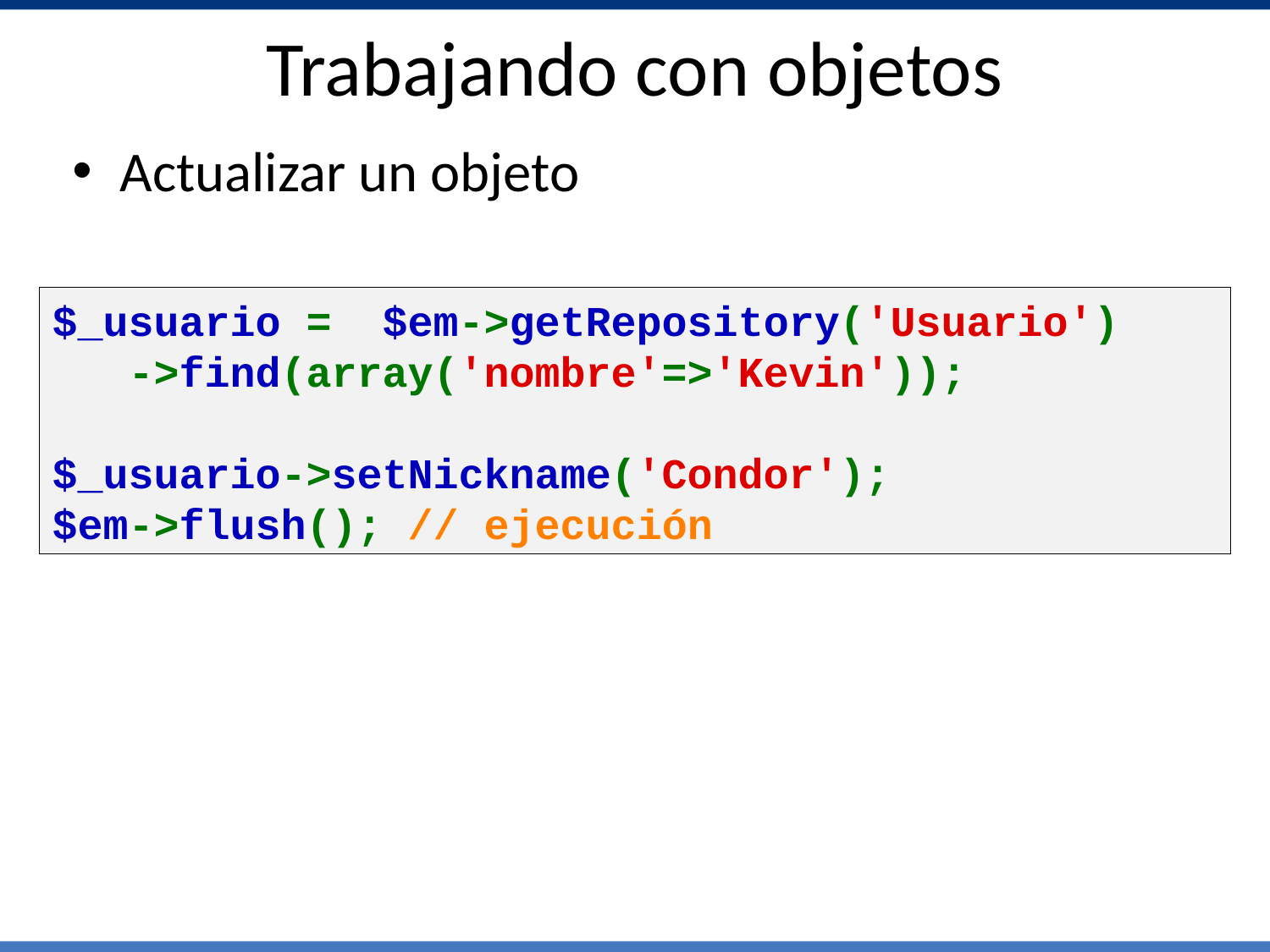

# Trabajando con objetos
Actualizar un objeto
$_usuario =  $em->getRepository('Usuario')
   ->find(array('nombre'=>'Kevin'));
$_usuario->setNickname('Condor');
$em->flush(); // ejecución